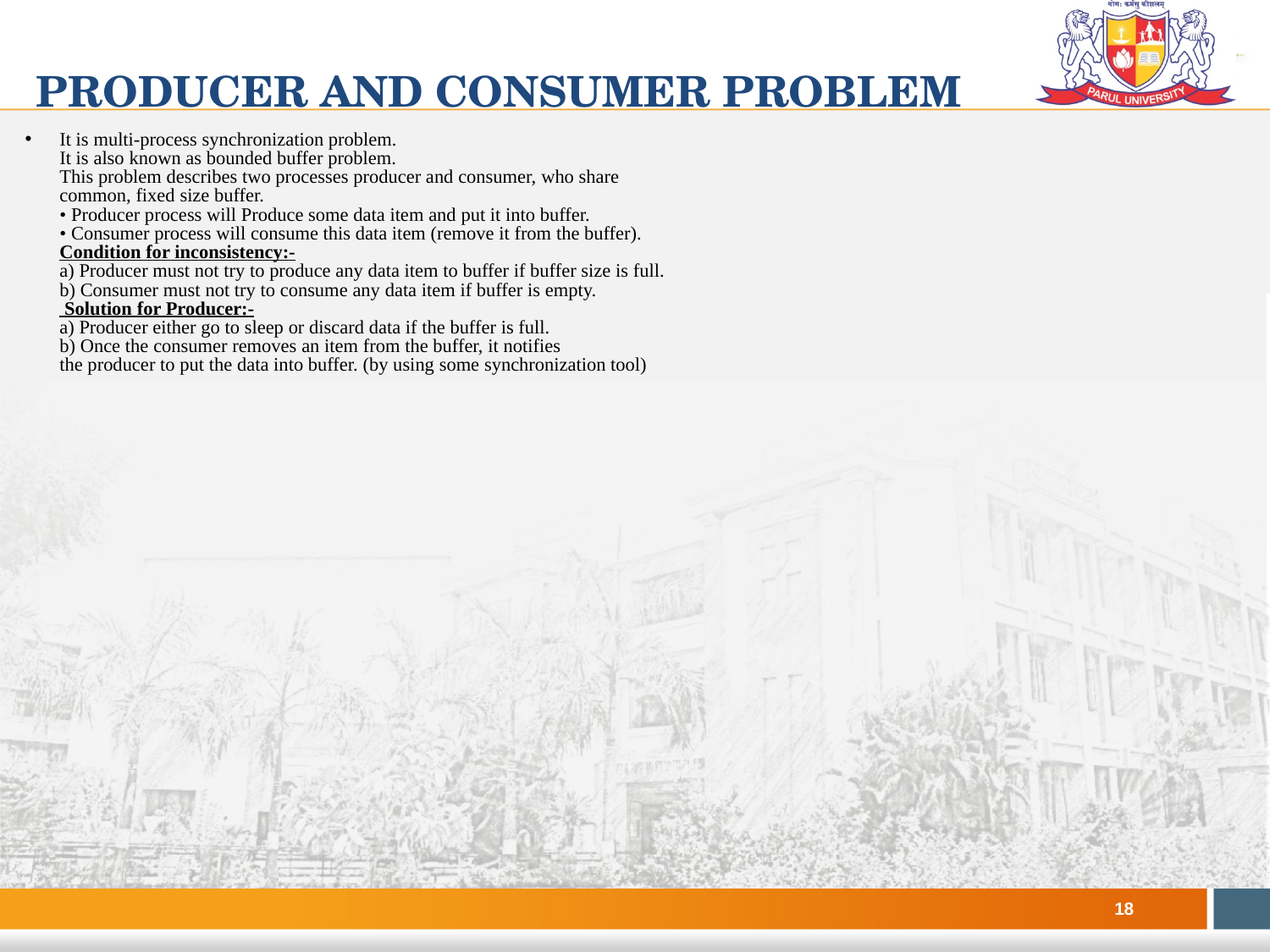

Producer and consumer problem
# It is multi-process synchronization problem. It is also known as bounded buffer problem. This problem describes two processes producer and consumer, who share common, fixed size buffer. • Producer process will Produce some data item and put it into buffer. • Consumer process will consume this data item (remove it from the buffer). Condition for inconsistency:- a) Producer must not try to produce any data item to buffer if buffer size is full. b) Consumer must not try to consume any data item if buffer is empty. Solution for Producer:- a) Producer either go to sleep or discard data if the buffer is full. b) Once the consumer removes an item from the buffer, it notifies the producer to put the data into buffer. (by using some synchronization tool)